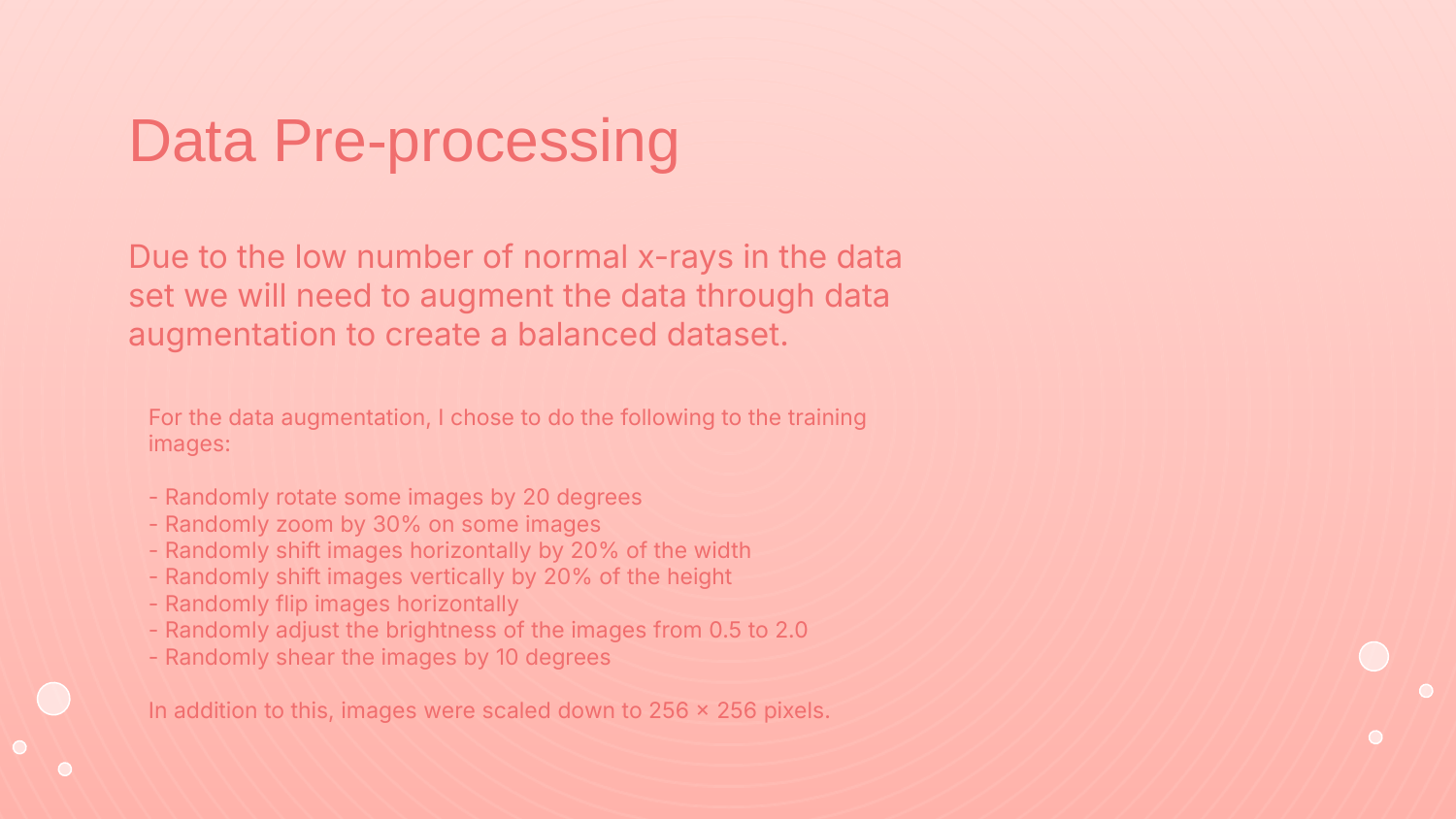

# Data Pre-processing
Due to the low number of normal x-rays in the data set we will need to augment the data through data augmentation to create a balanced dataset.

For the data augmentation, I chose to do the following to the training images:

- Randomly rotate some images by 20 degrees
- Randomly zoom by 30% on some images
- Randomly shift images horizontally by 20% of the width
- Randomly shift images vertically by 20% of the height
- Randomly flip images horizontally
- Randomly adjust the brightness of the images from 0.5 to 2.0
- Randomly shear the images by 10 degrees

In addition to this, images were scaled down to 256 x 256 pixels.